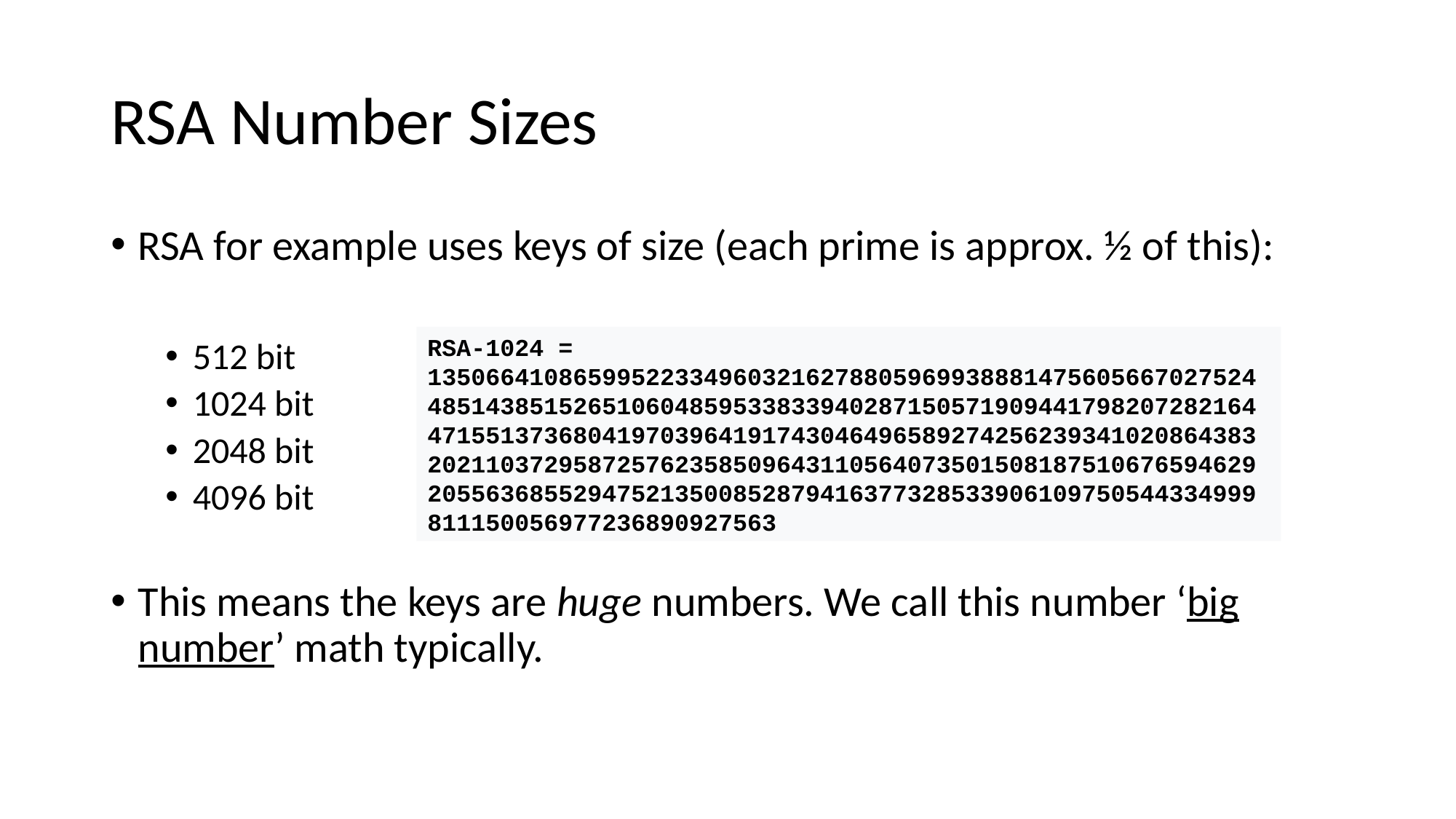

# RSA Number Sizes
RSA for example uses keys of size (each prime is approx. ½ of this):

512 bit
1024 bit
2048 bit
4096 bit

This means the keys are huge numbers. We call this number ‘big number’ math typically.
RSA-1024 = 135066410865995223349603216278805969938881475605667027524485143851526510604859533833940287150571909441798207282164471551373680419703964191743046496589274256239341020864383202110372958725762358509643110564073501508187510676594629205563685529475213500852879416377328533906109750544334999811150056977236890927563